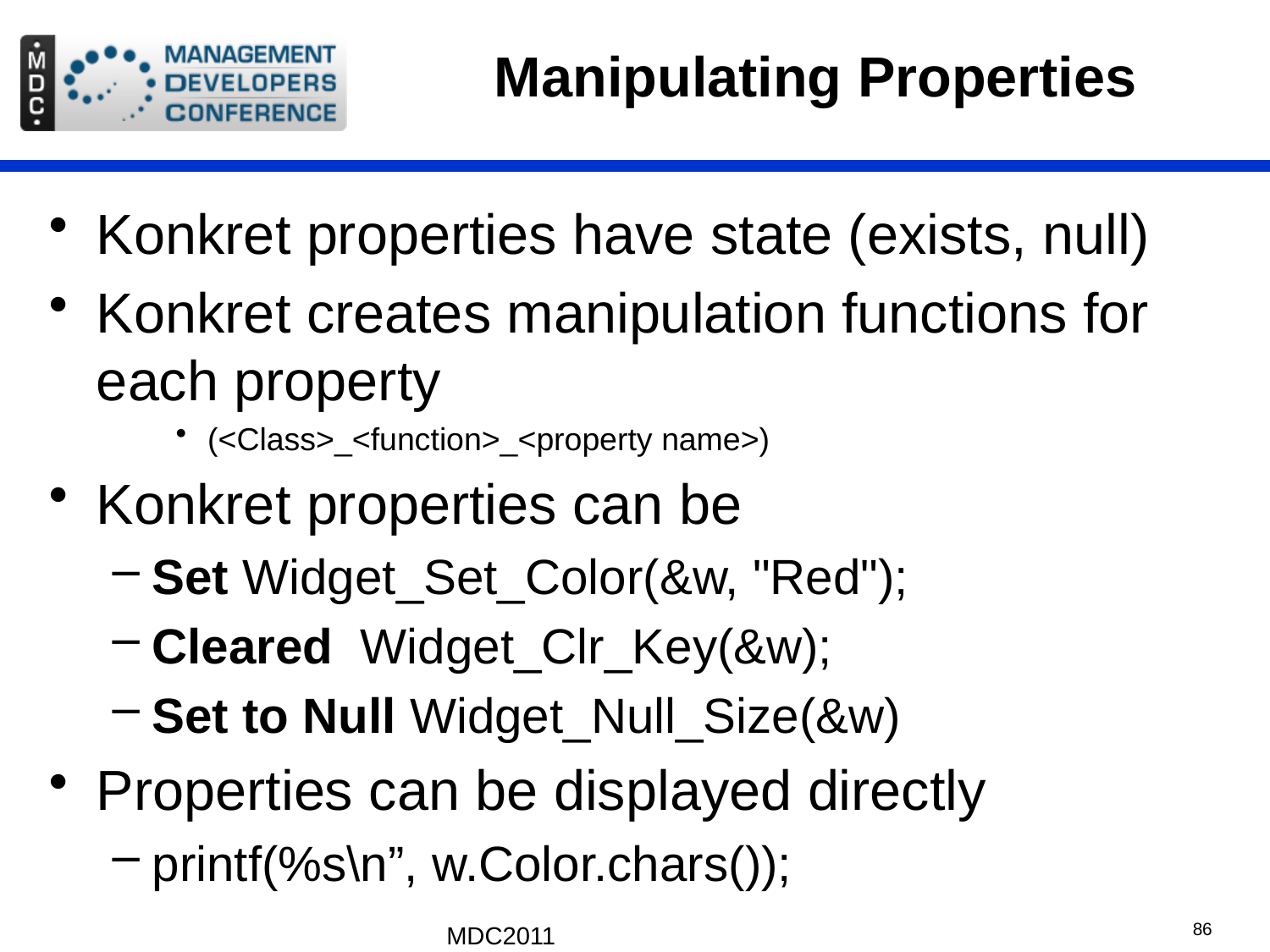

# Manipulating Properties
Konkret properties have state (exists, null)
Konkret creates manipulation functions for each property
(<Class>_<function>_<property name>)
Konkret properties can be
Set Widget_Set_Color(&w, "Red");
Cleared  Widget_Clr_Key(&w);
Set to Null Widget_Null_Size(&w)
Properties can be displayed directly
printf(%s\n”, w.Color.chars());
MDC2011
86